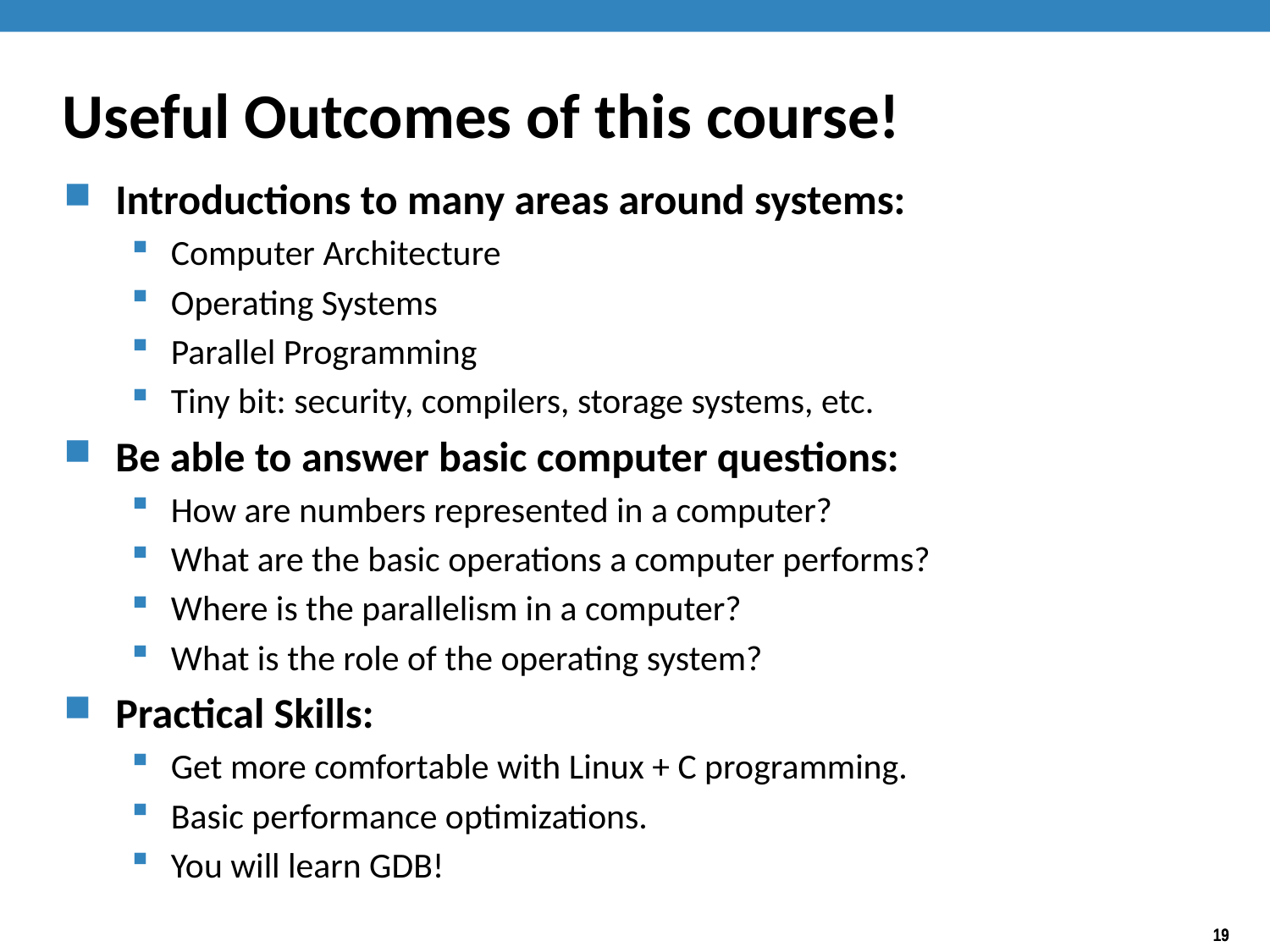

# Useful Outcomes of this course!
Introductions to many areas around systems:
Computer Architecture
Operating Systems
Parallel Programming
Tiny bit: security, compilers, storage systems, etc.
Be able to answer basic computer questions:
How are numbers represented in a computer?
What are the basic operations a computer performs?
Where is the parallelism in a computer?
What is the role of the operating system?
Practical Skills:
Get more comfortable with Linux + C programming.
Basic performance optimizations.
You will learn GDB!